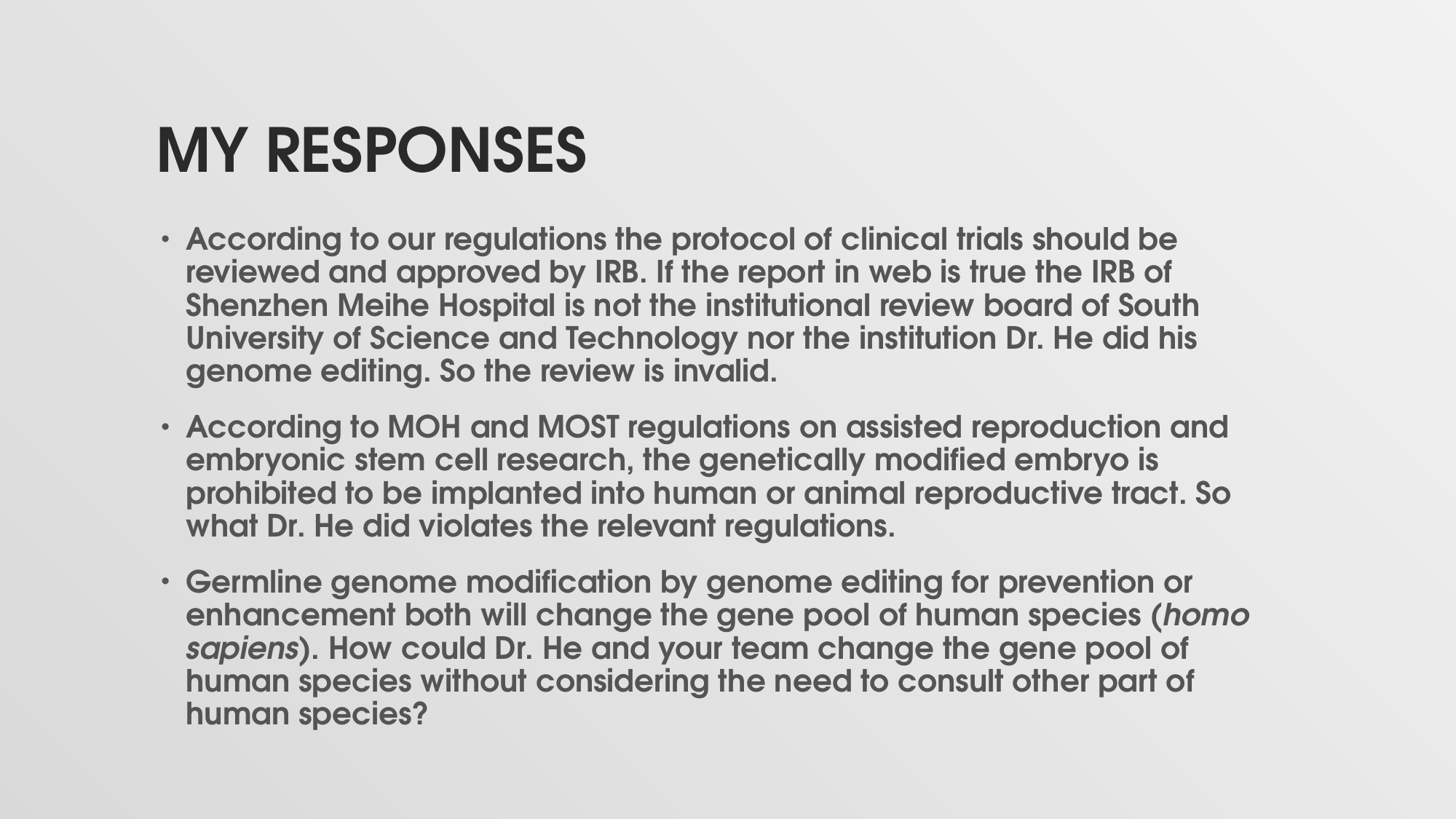

# My responses
According to our regulations the protocol of clinical trials should be reviewed and approved by IRB. If the report in web is true the IRB of Shenzhen Meihe Hospital is not the institutional review board of South University of Science and Technology nor the institution Dr. He did his genome editing. So the review is invalid.
According to MOH and MOST regulations on assisted reproduction and embryonic stem cell research, the genetically modified embryo is prohibited to be implanted into human or animal reproductive tract. So what Dr. He did violates the relevant regulations.
Germline genome modification by genome editing for prevention or enhancement both will change the gene pool of human species (homo sapiens). How could Dr. He and your team change the gene pool of human species without considering the need to consult other part of human species?